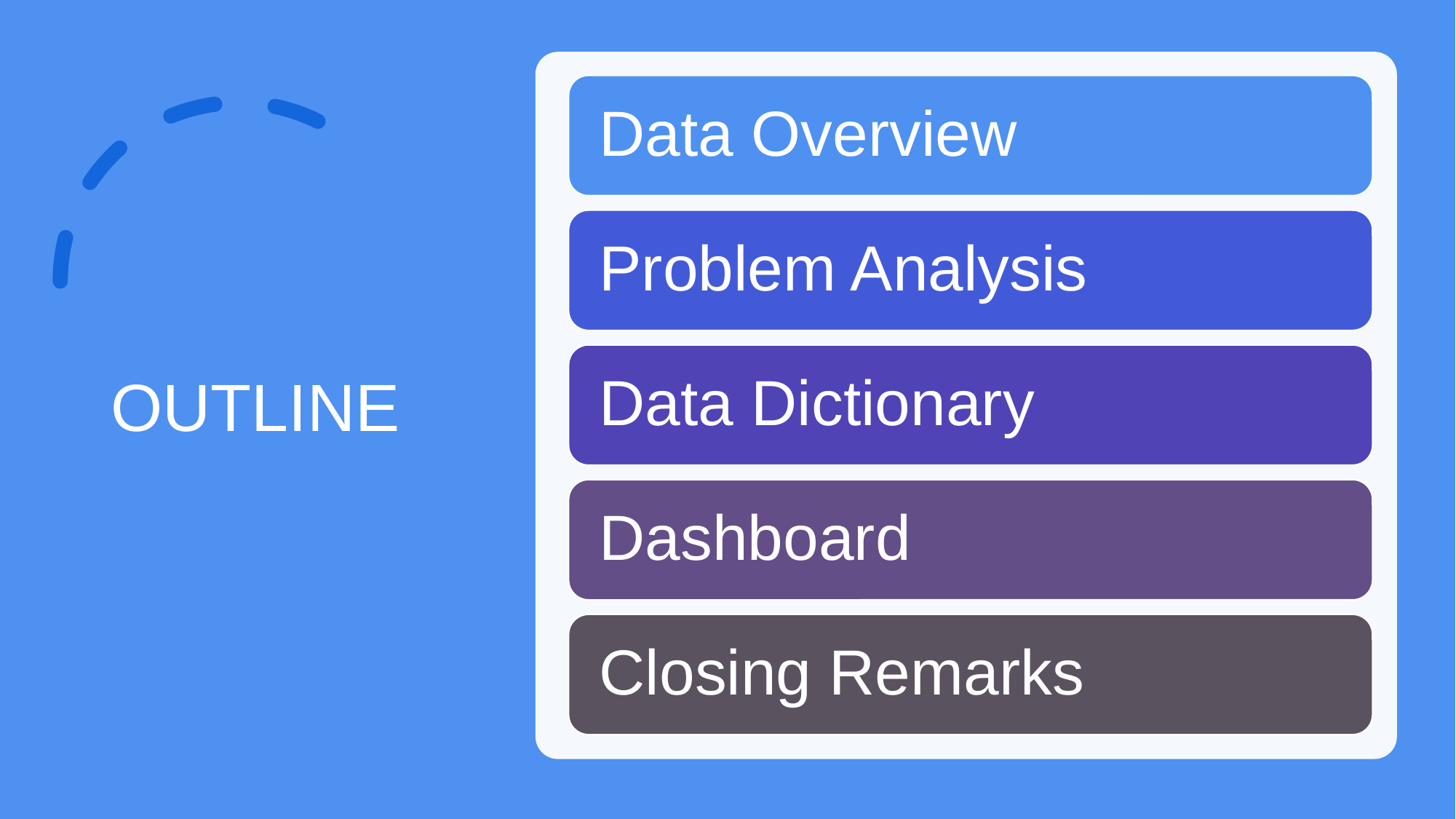

Data Overview
Problem Analysis
Data Dictionary
Dashboard
Closing Remarks
# OUTLINE